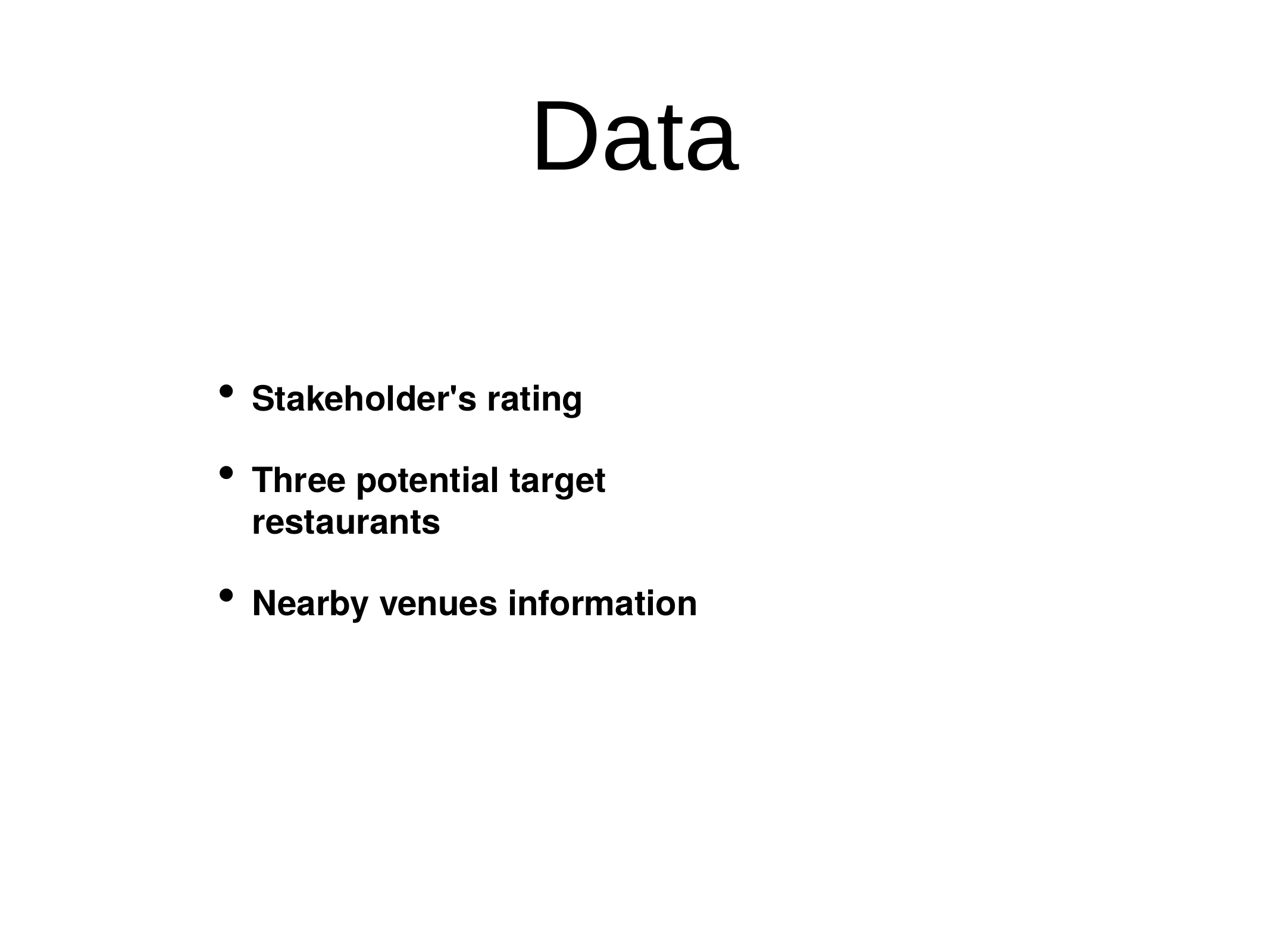

# Data
Stakeholder's rating
Three potential target  restaurants
Nearby venues information